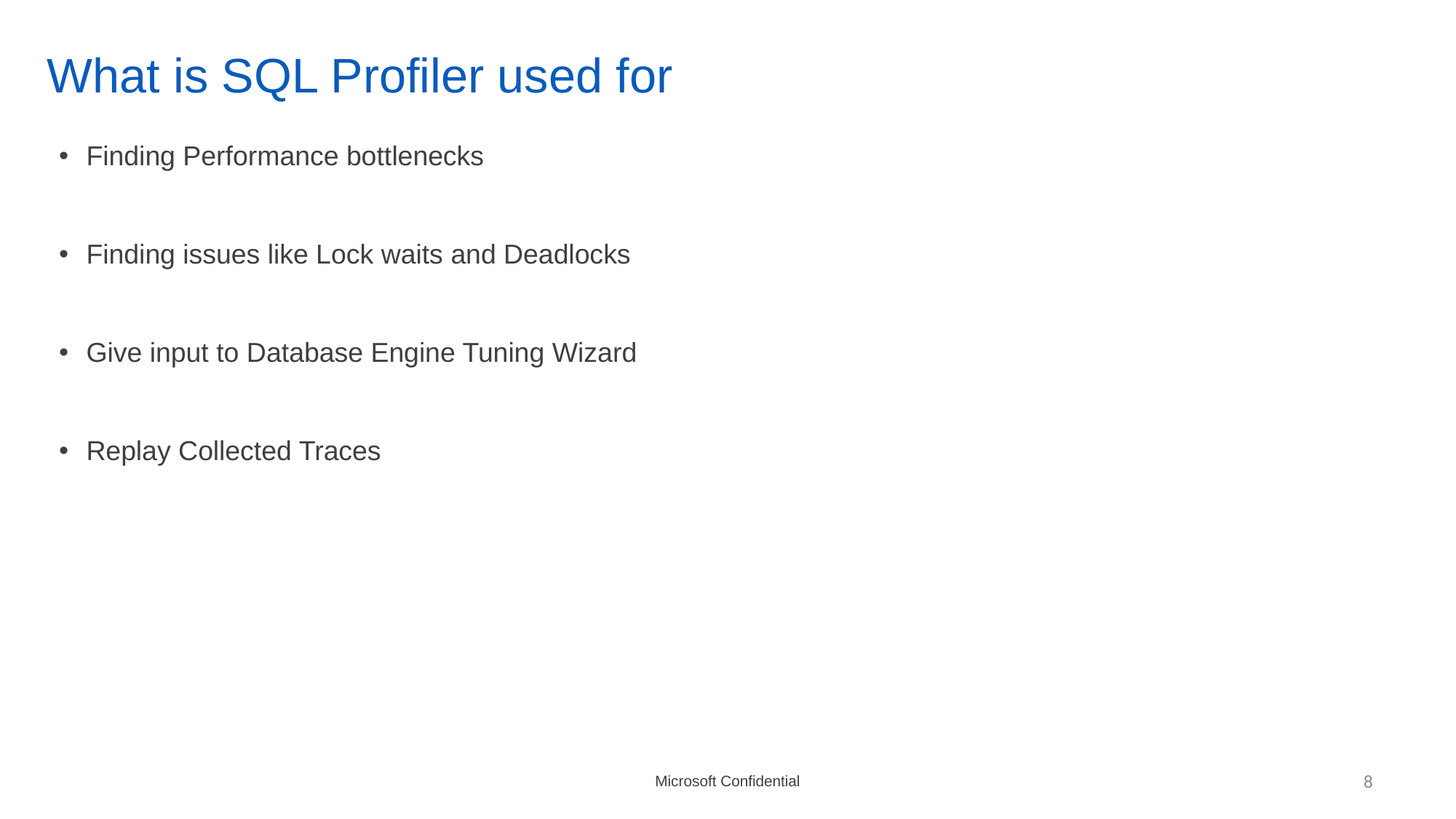

# What is SQL Profiler used for
Finding Performance bottlenecks

Finding issues like Lock waits and Deadlocks

Give input to Database Engine Tuning Wizard

Replay Collected Traces

8